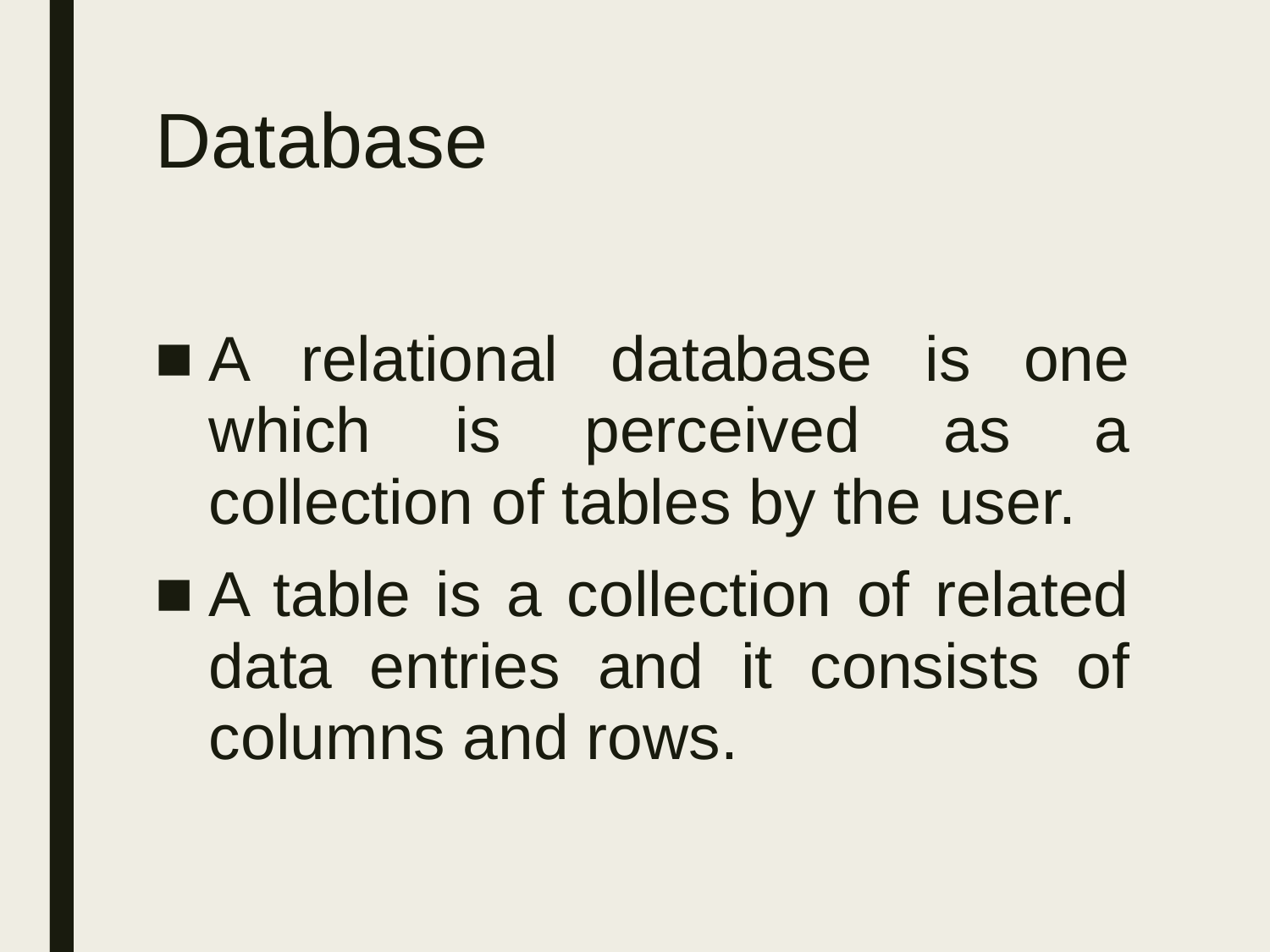

# Database
A relational database is one which is perceived as a collection of tables by the user.
A table is a collection of related data entries and it consists of columns and rows.